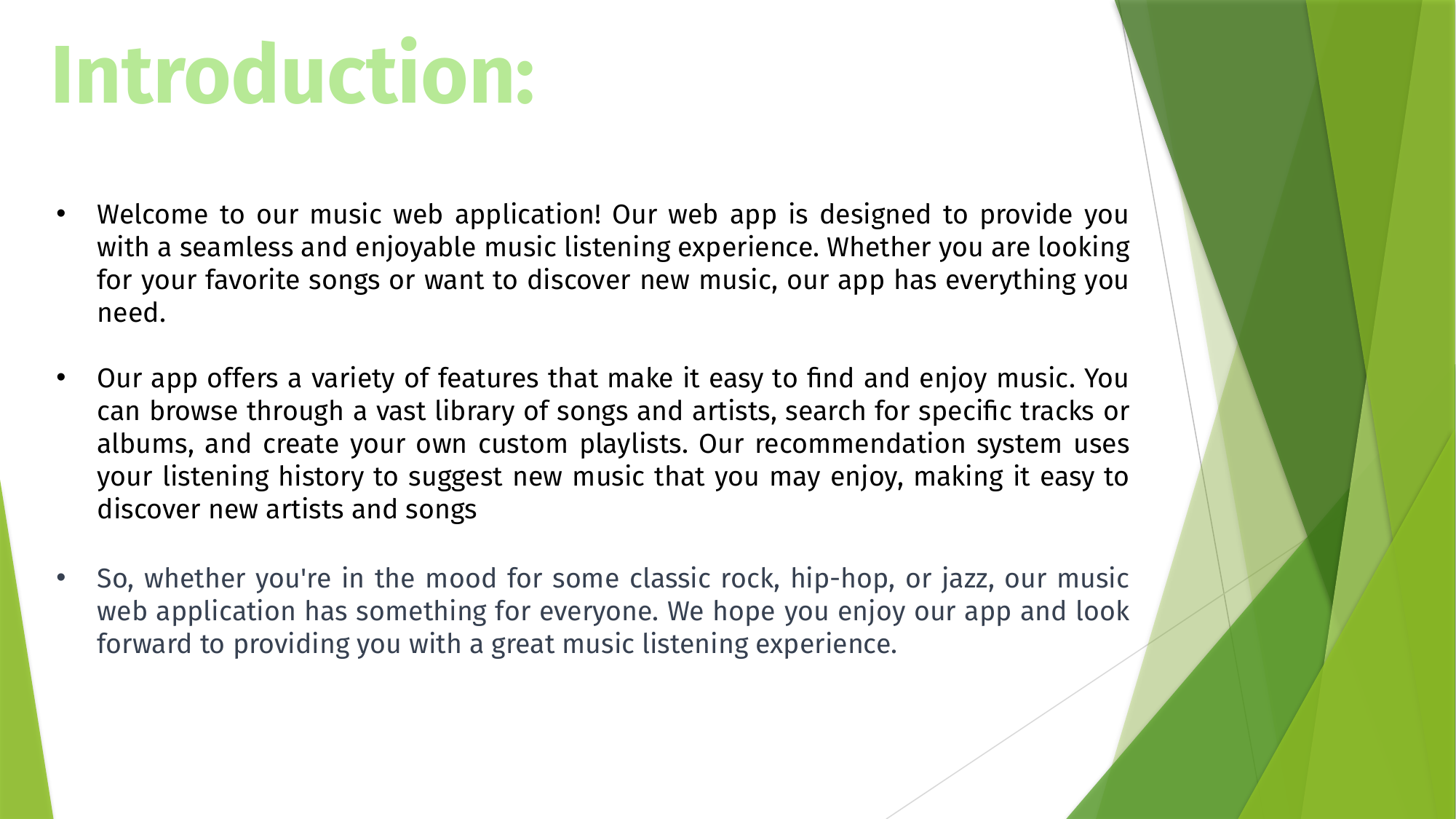

Introduction:

Welcome to our music web application! Our web app is designed to provide you with a seamless and enjoyable music listening experience. Whether you are looking for your favorite songs or want to discover new music, our app has everything you need.

Our app offers a variety of features that make it easy to find and enjoy music. You can browse through a vast library of songs and artists, search for specific tracks or albums, and create your own custom playlists. Our recommendation system uses your listening history to suggest new music that you may enjoy, making it easy to discover new artists and songs

So, whether you're in the mood for some classic rock, hip-hop, or jazz, our music web application has something for everyone. We hope you enjoy our app and look forward to providing you with a great music listening experience.